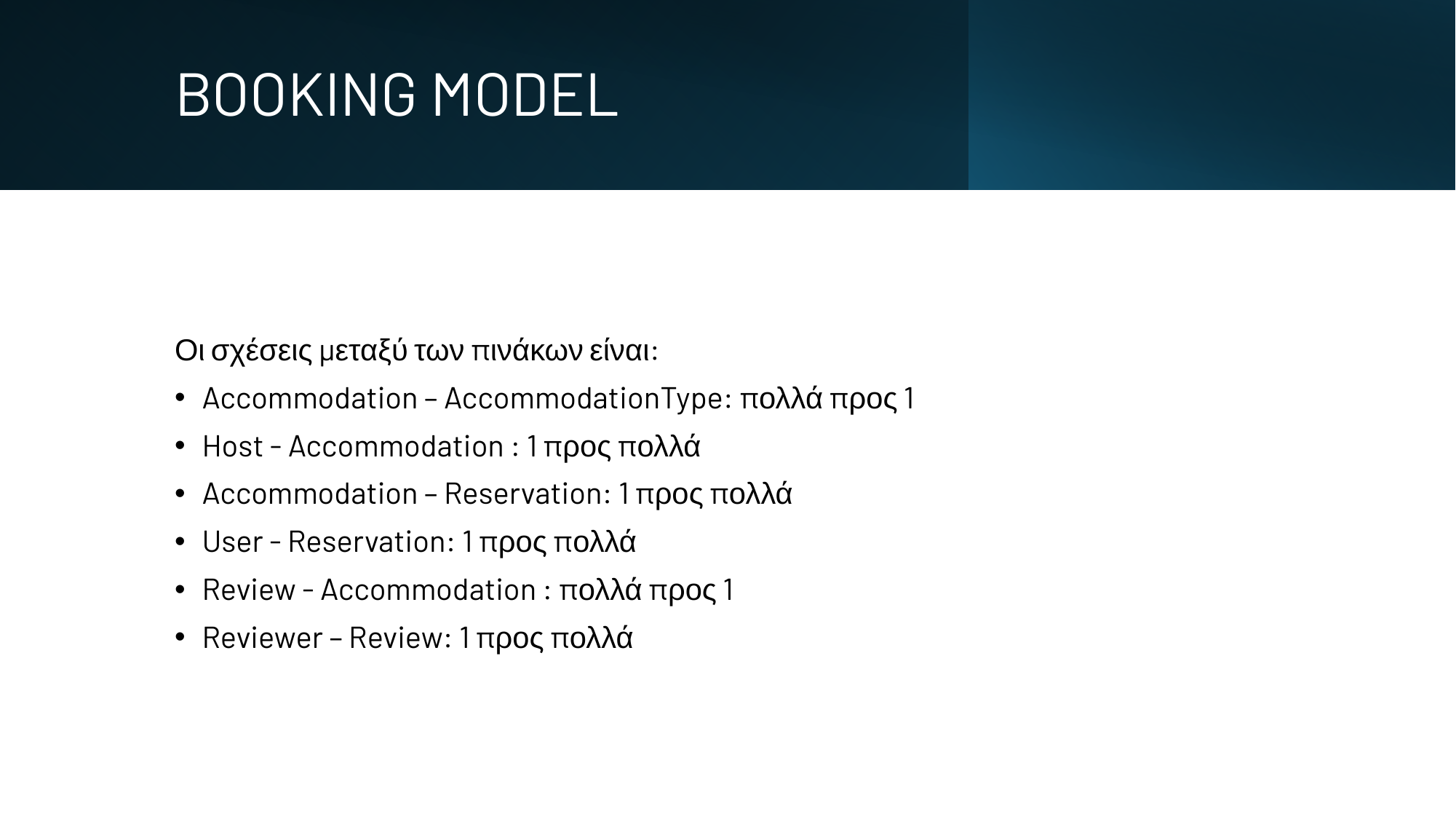

# BOOKING MODEL
Οι σχέσεις μεταξύ των πινάκων είναι:
Accommodation – AccommodationType: πολλά προς 1
Host - Accommodation : 1 προς πολλά
Accommodation – Reservation: 1 προς πολλά
User - Reservation: 1 προς πολλά
Review - Accommodation : πολλά προς 1
Reviewer – Review: 1 προς πολλά